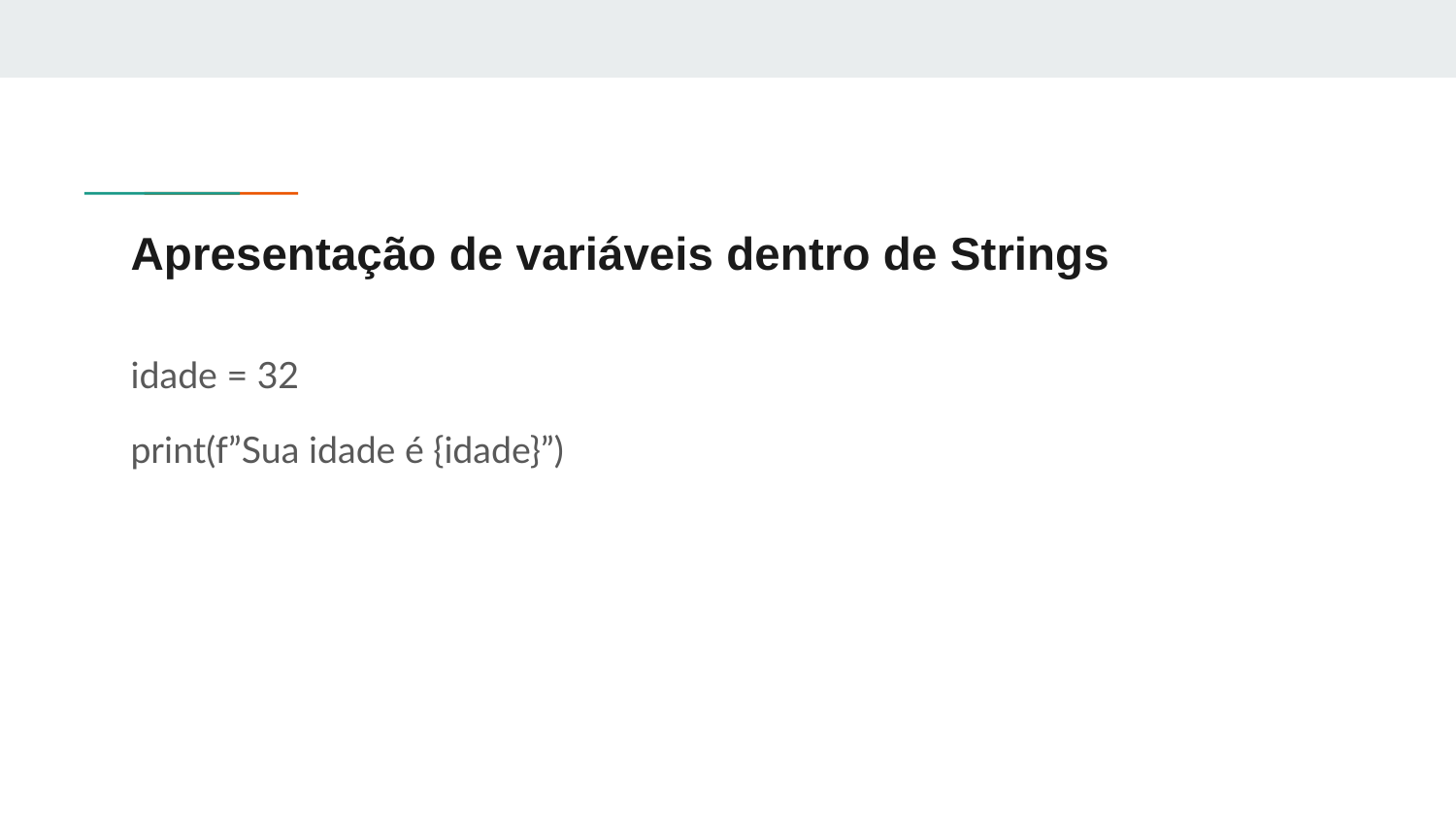

# Apresentação de variáveis dentro de Strings
idade = 32
print(f”Sua idade é {idade}”)